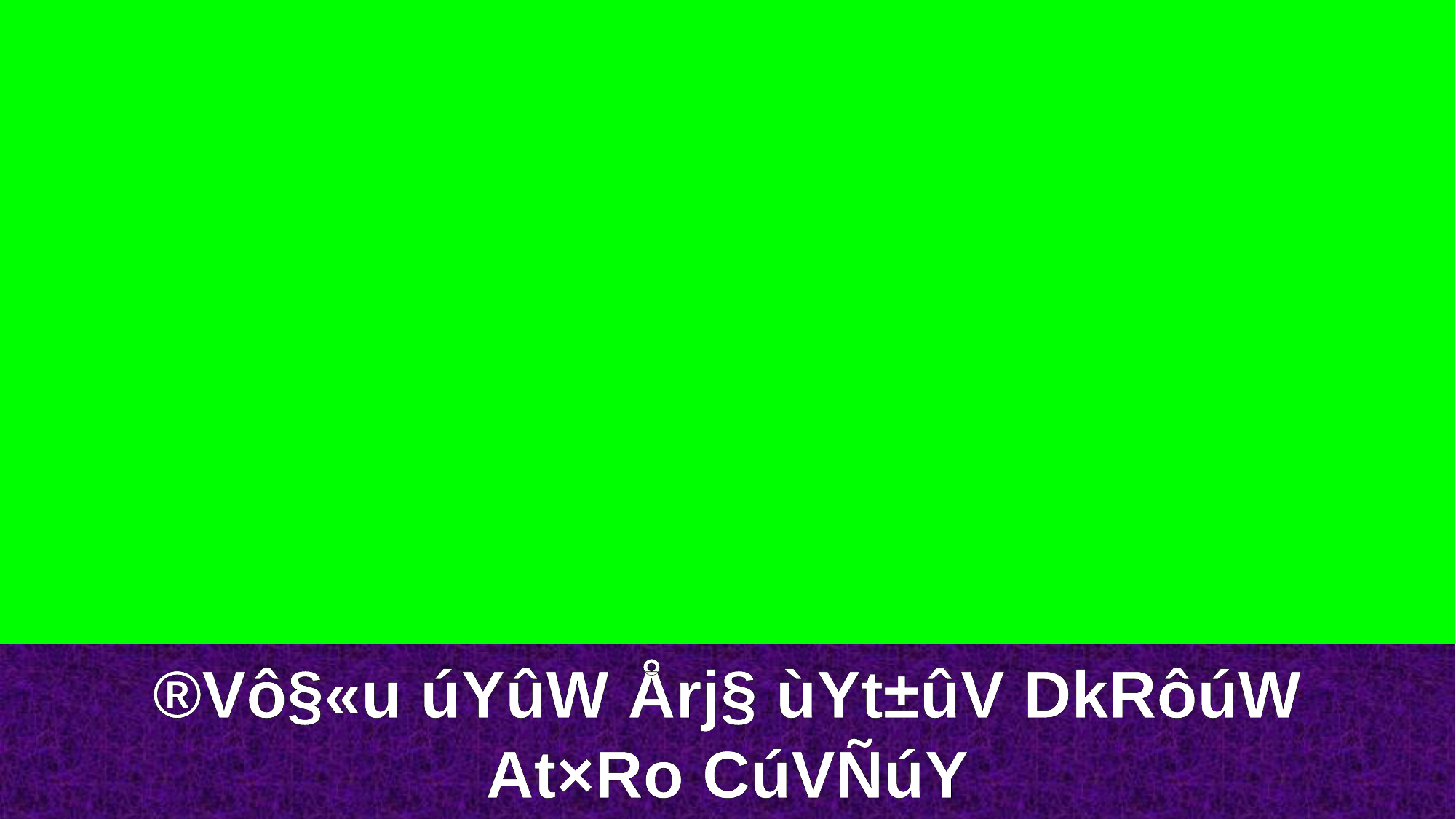

®Vô§«u úYûW Årj§ ùYt±ûV DkRôúW
At×Ro CúVÑúY